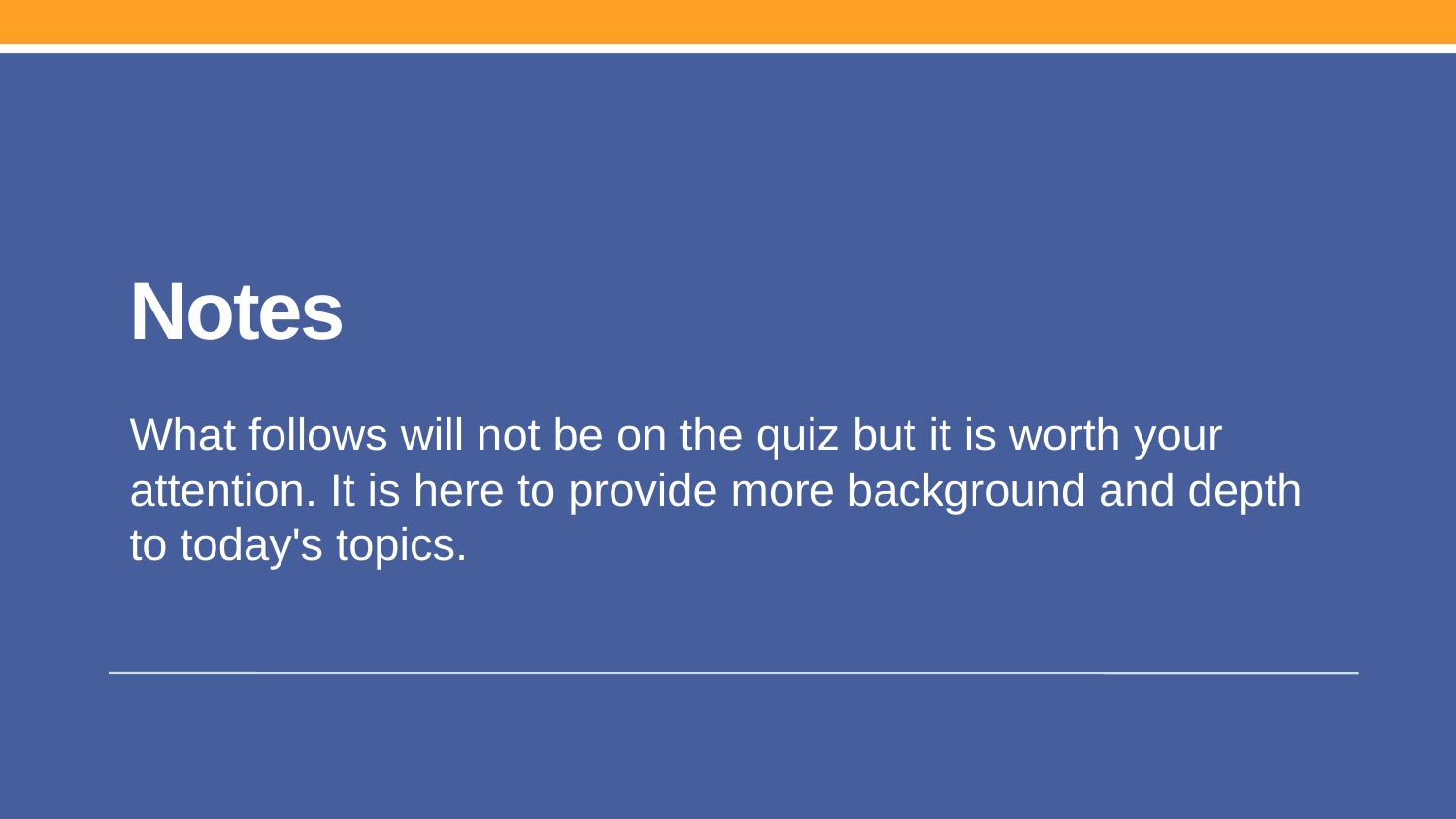

# Notes
What follows will not be on the quiz but it is worth your attention. It is here to provide more background and depth to today's topics.